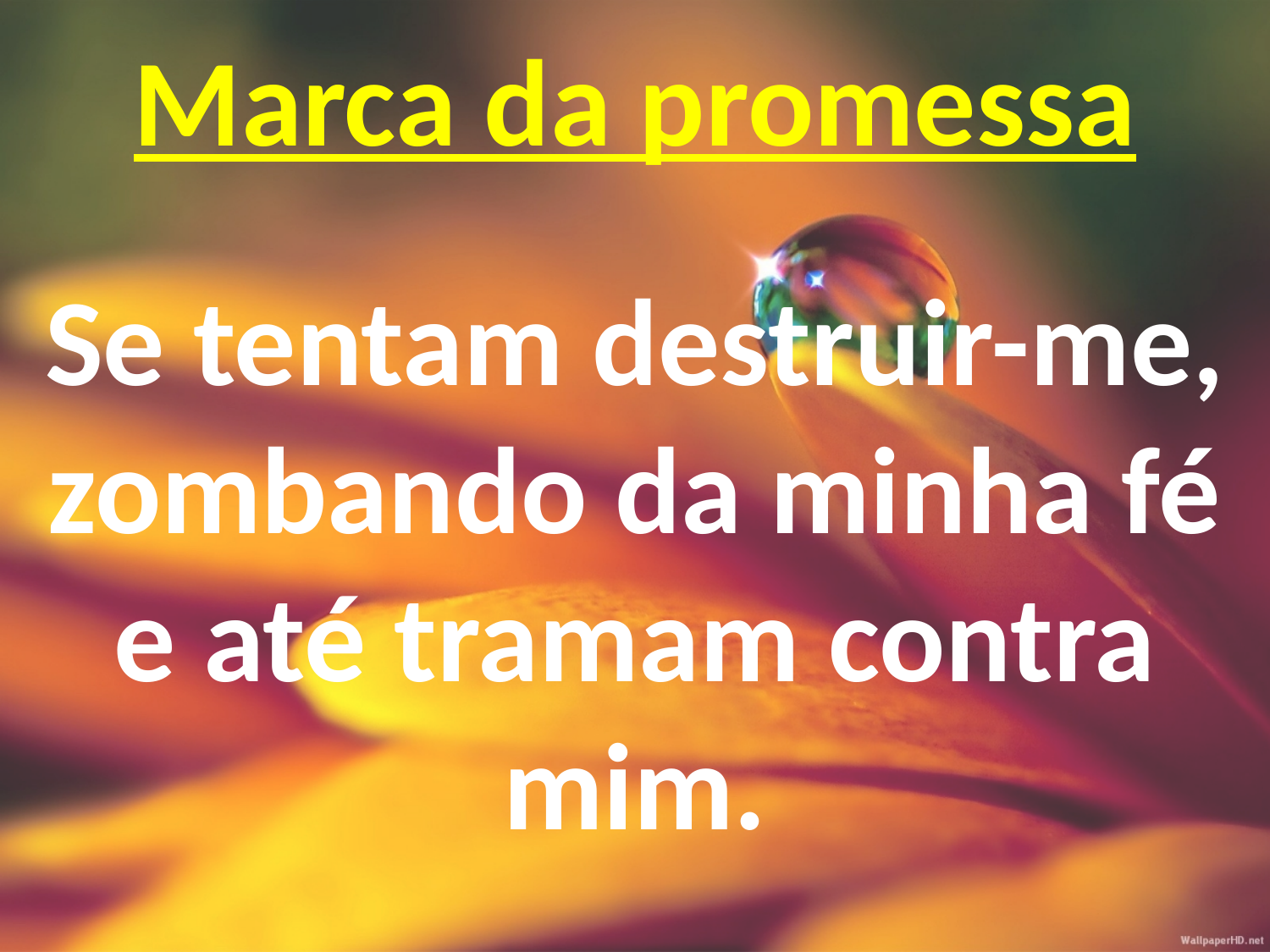

# Marca da promessa
Se tentam destruir-me, zombando da minha fé e até tramam contra mim.